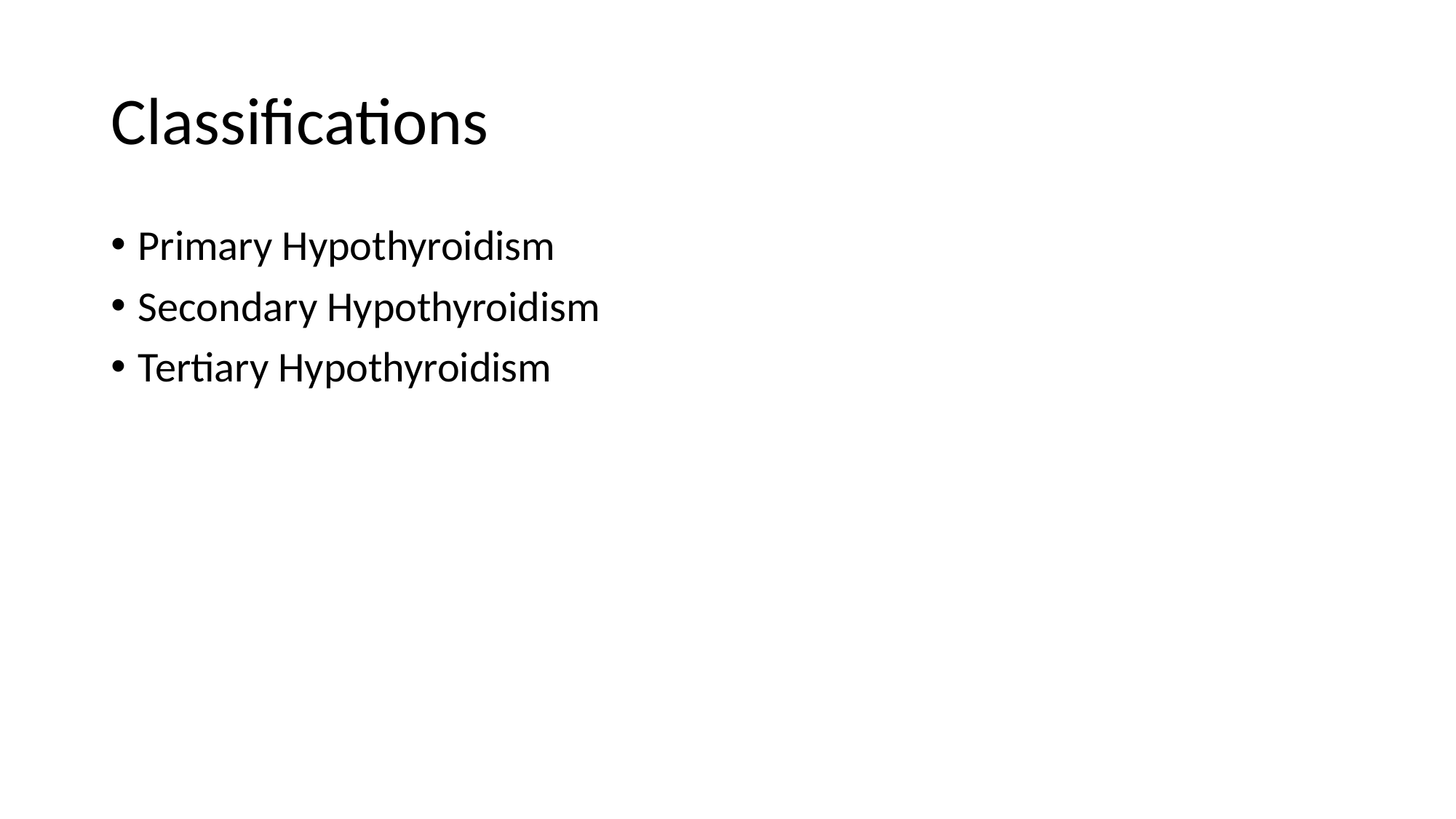

# Classifications
Primary Hypothyroidism
Secondary Hypothyroidism
Tertiary Hypothyroidism